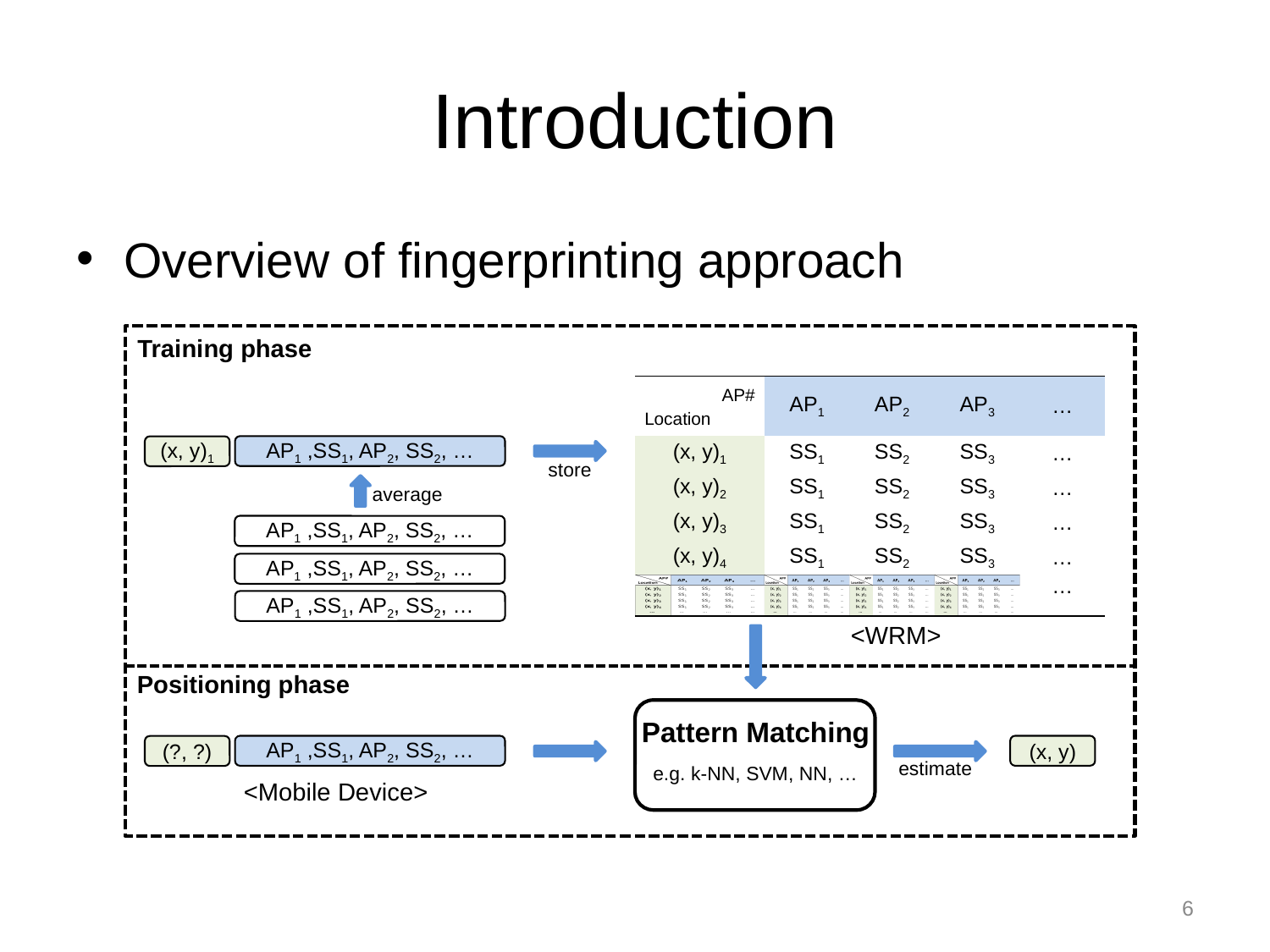

# Introduction
Overview of fingerprinting approach

Training phase
| AP# Location | AP1 | AP2 | AP3 | … |
| --- | --- | --- | --- | --- |
| (x, y)1 | SS1 | SS2 | SS3 | … |
| (x, y)2 | SS1 | SS2 | SS3 | … |
| (x, y)3 | SS1 | SS2 | SS3 | … |
| (x, y)4 | SS1 | SS2 | SS3 | … |
|  |  |  |  | … |

AP1 ,SS1, AP2, SS2, …
(x, y)1
store

average
AP1 ,SS1, AP2, SS2, …
AP1 ,SS1, AP2, SS2, …
AP1 ,SS1, AP2, SS2, …
<WRM>

Positioning phase

Pattern Matching

AP1 ,SS1, AP2, SS2, …
(x, y)
(?, ?)
estimate
e.g. k-NN, SVM, NN, …
<Mobile Device>
6